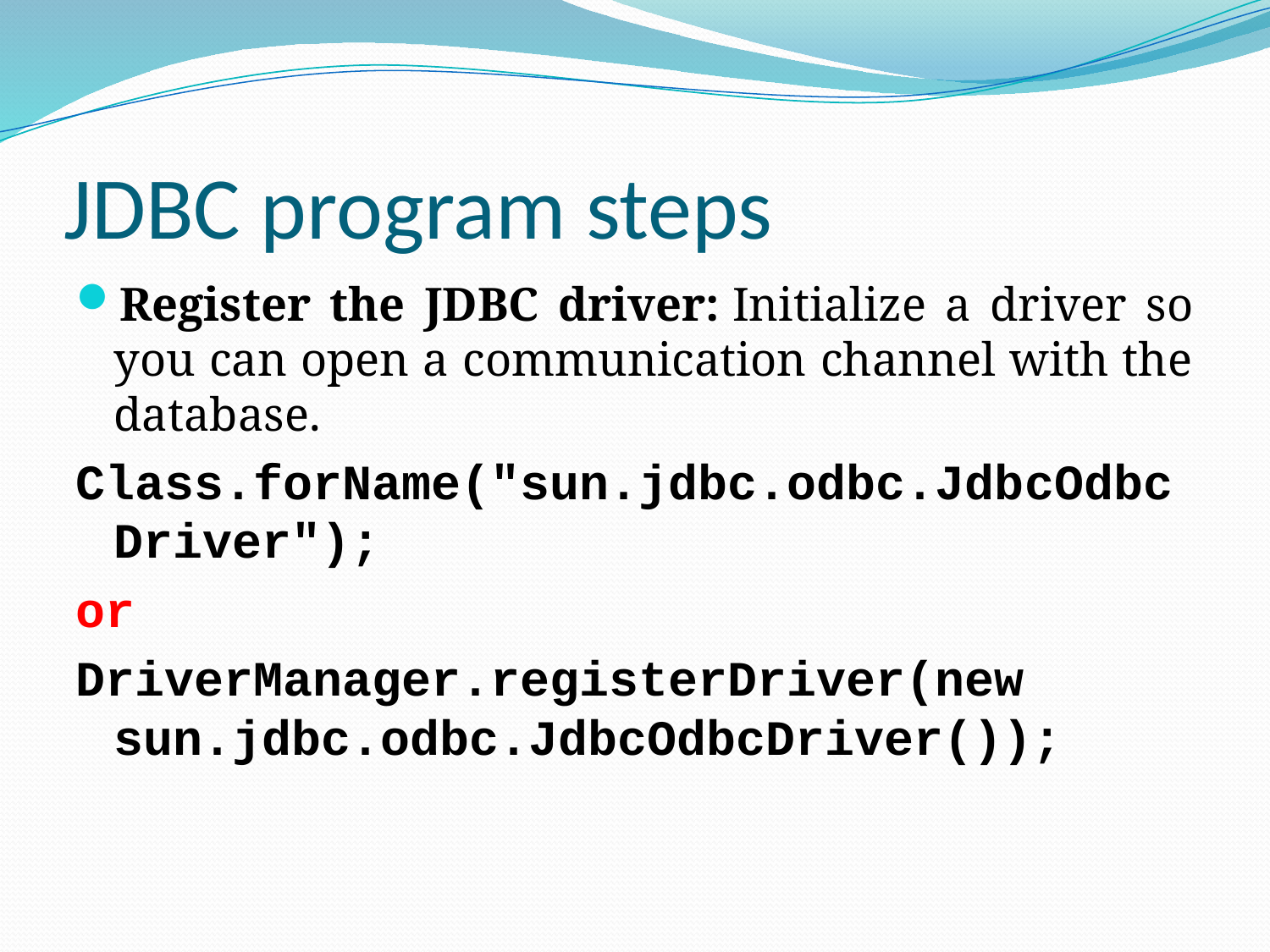

# JDBC program steps
Register the JDBC driver: Initialize a driver so you can open a communication channel with the database.
Class.forName("sun.jdbc.odbc.JdbcOdbcDriver");
or
DriverManager.registerDriver(new sun.jdbc.odbc.JdbcOdbcDriver());